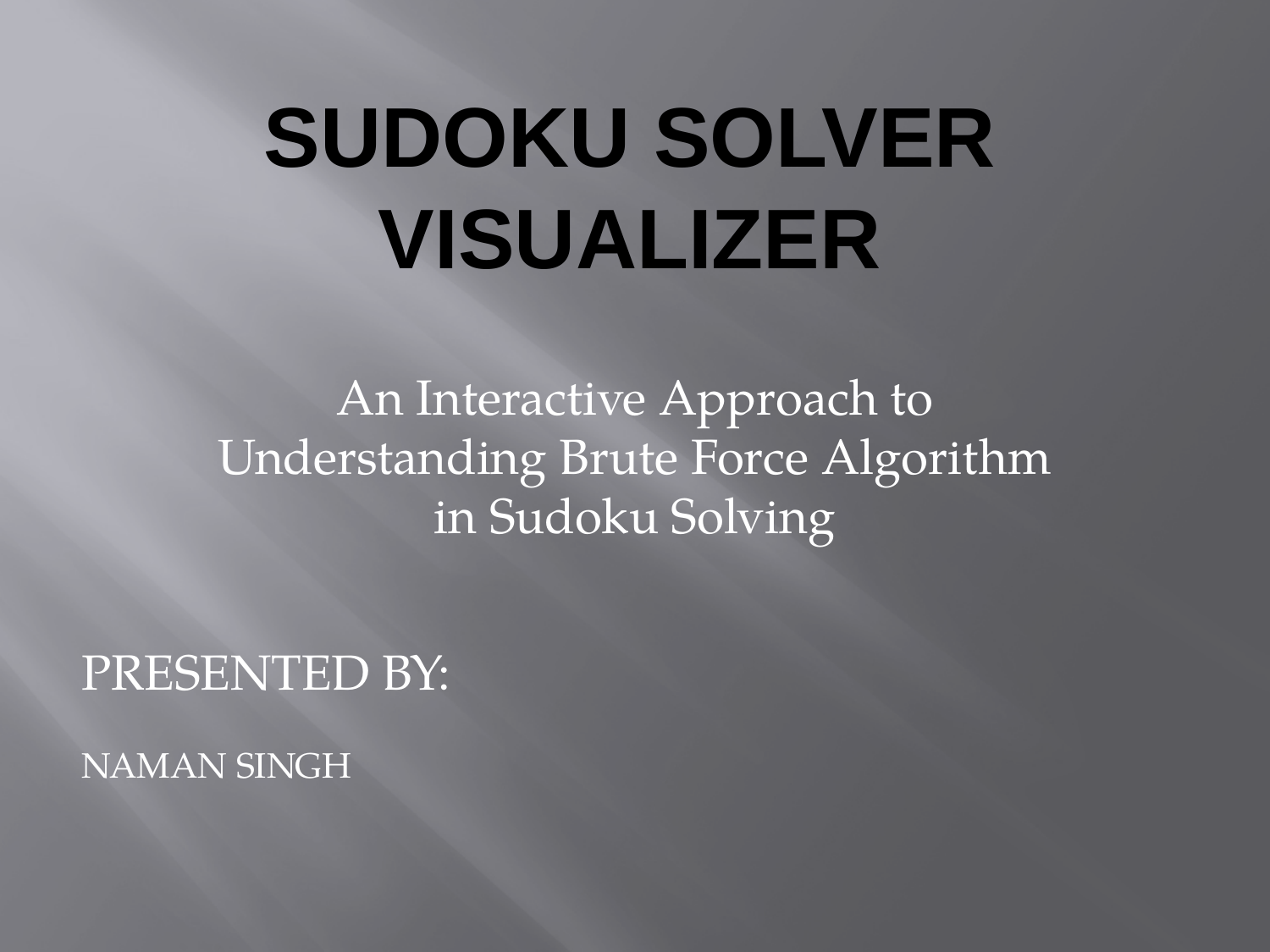

# Sudoku Solver Visualizer
An Interactive Approach to Understanding Brute Force Algorithm in Sudoku Solving

PRESENTED BY:

NAMAN SINGH